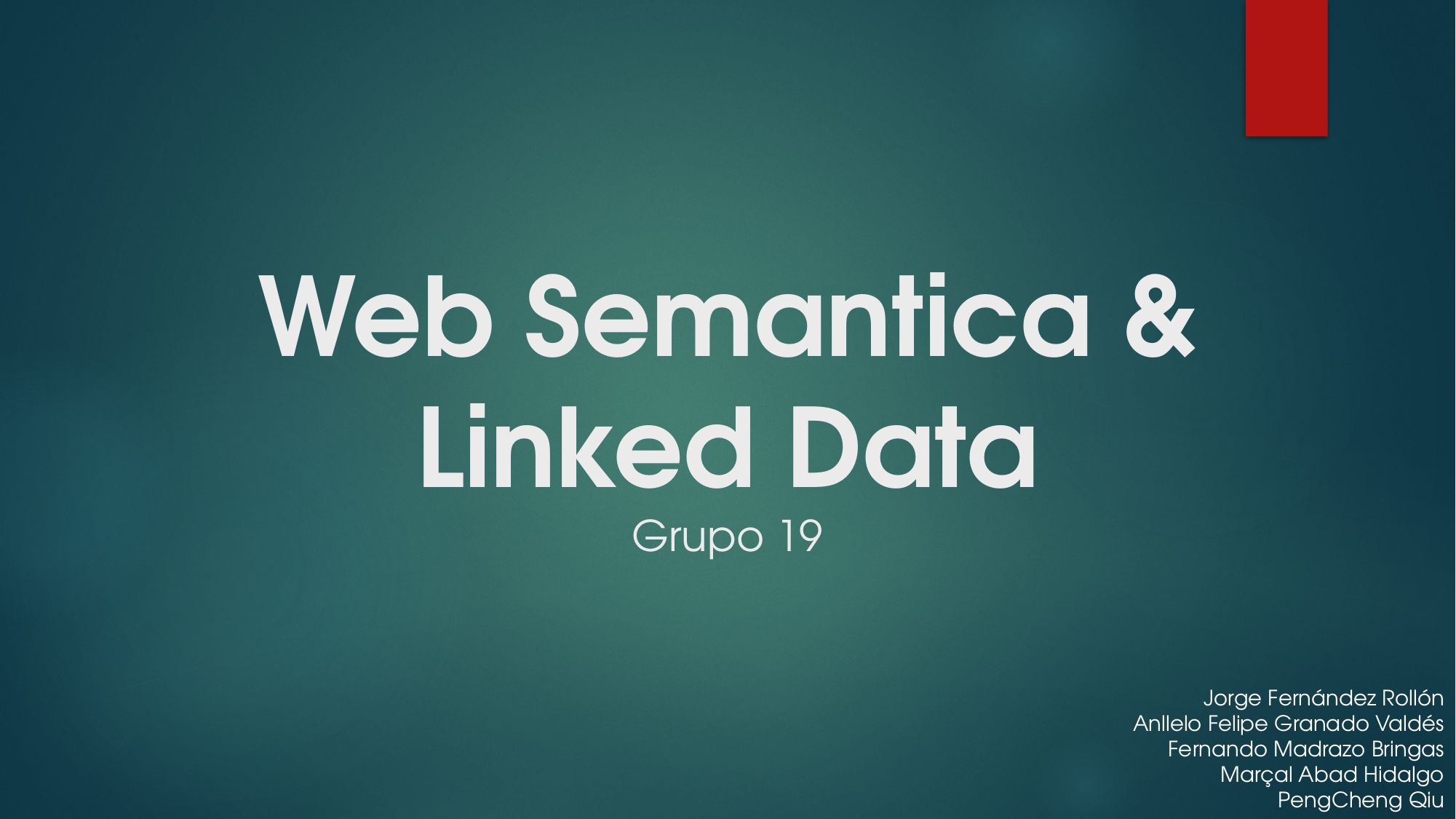

# Web Semantica & Linked Data Grupo 19
Jorge Fernández Rollón
Anllelo Felipe Granado Valdés
Fernando Madrazo Bringas
Marçal Abad Hidalgo
PengCheng Qiu